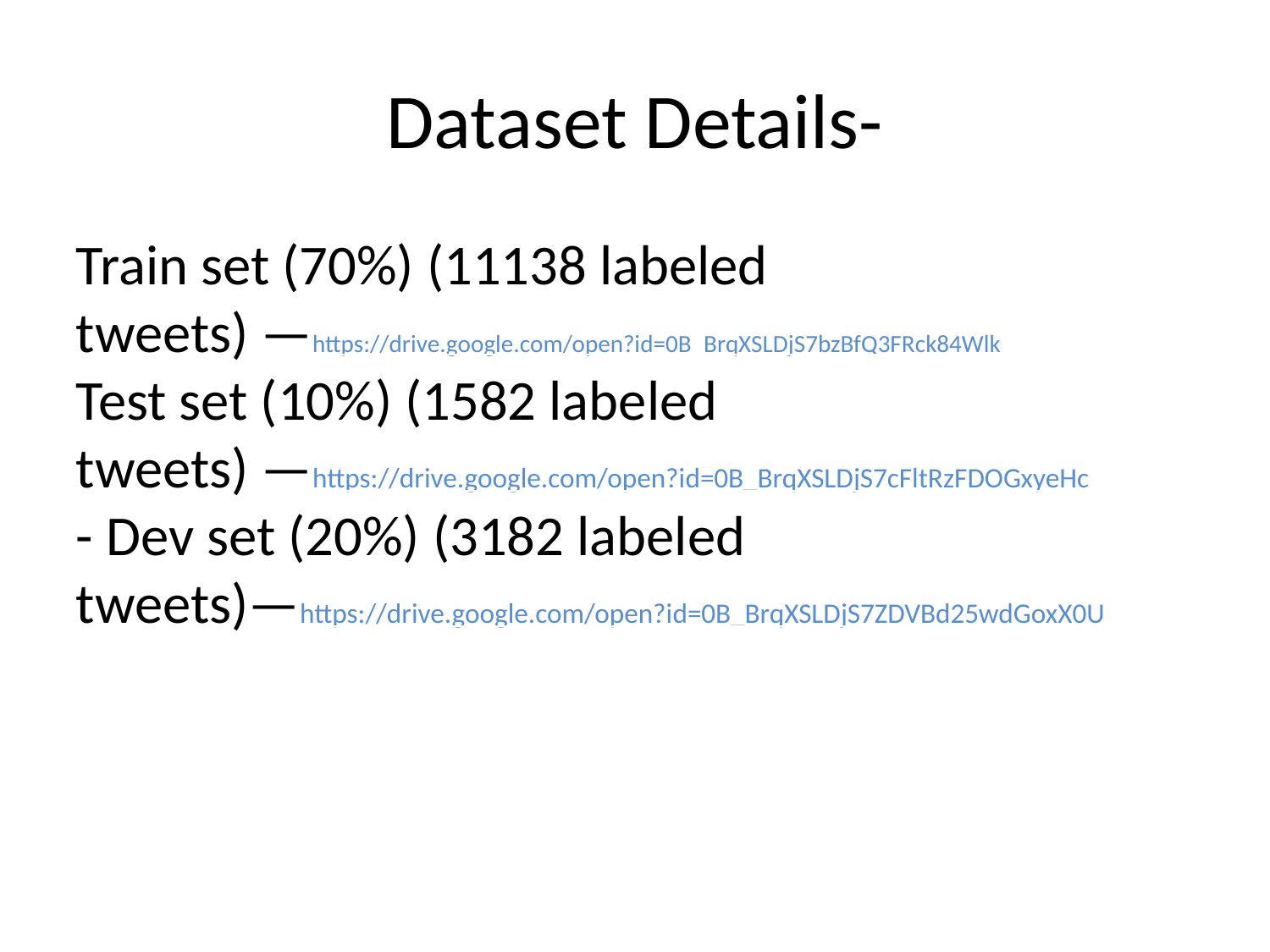

Dataset Details-
Train set (70%) (11138 labeled tweets) —https://drive.google.com/open?id=0B_BrqXSLDjS7bzBfQ3FRck84Wlk
Test set (10%) (1582 labeled tweets) —https://drive.google.com/open?id=0B_BrqXSLDjS7cFltRzFDOGxyeHc
- Dev set (20%) (3182 labeled tweets)—https://drive.google.com/open?id=0B_BrqXSLDjS7ZDVBd25wdGoxX0U